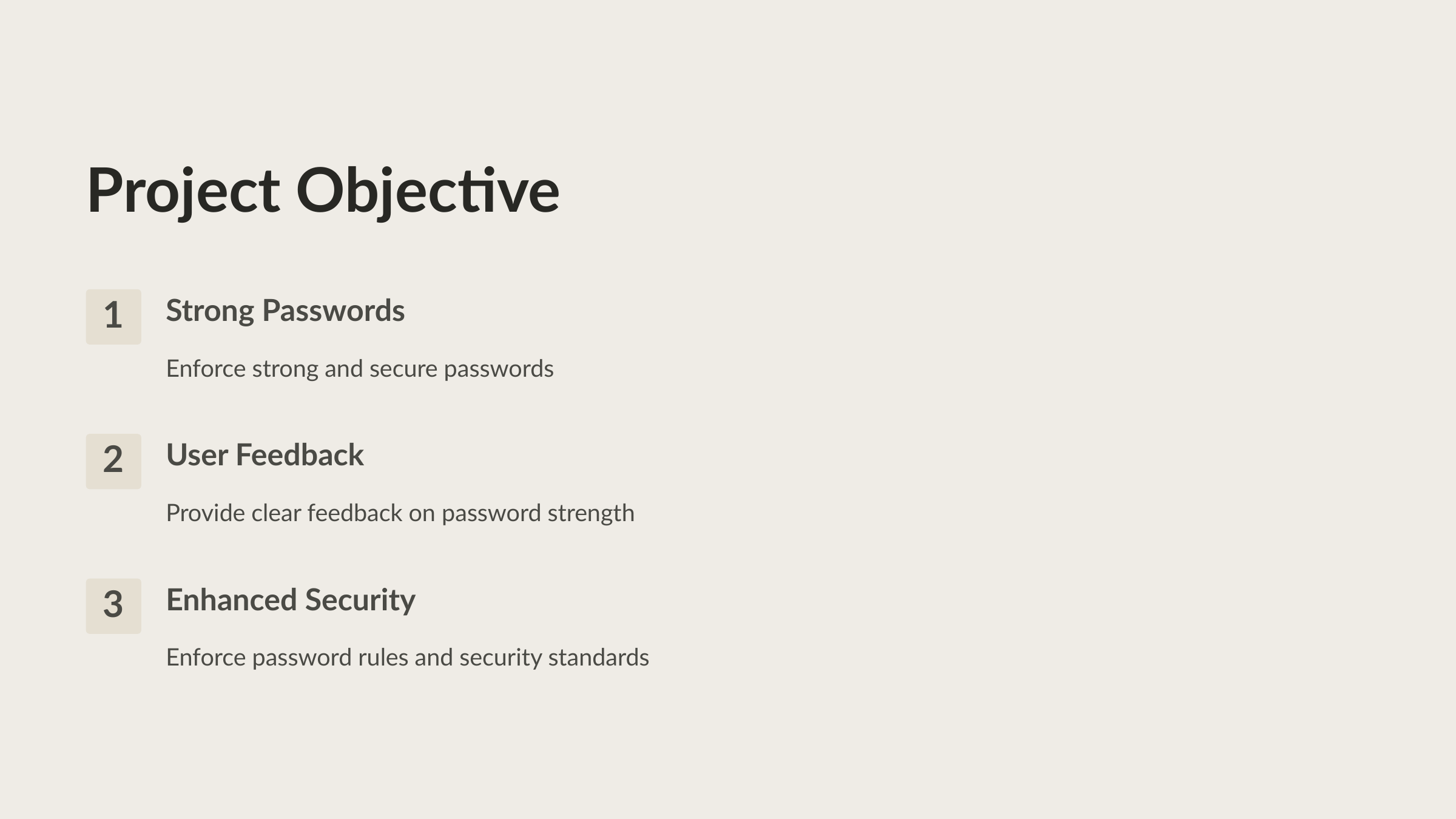

Project Objective

Strong Passwords
1
Enforce strong and secure passwords

User Feedback
2
Provide clear feedback on password strength

Enhanced Security
3
Enforce password rules and security standards